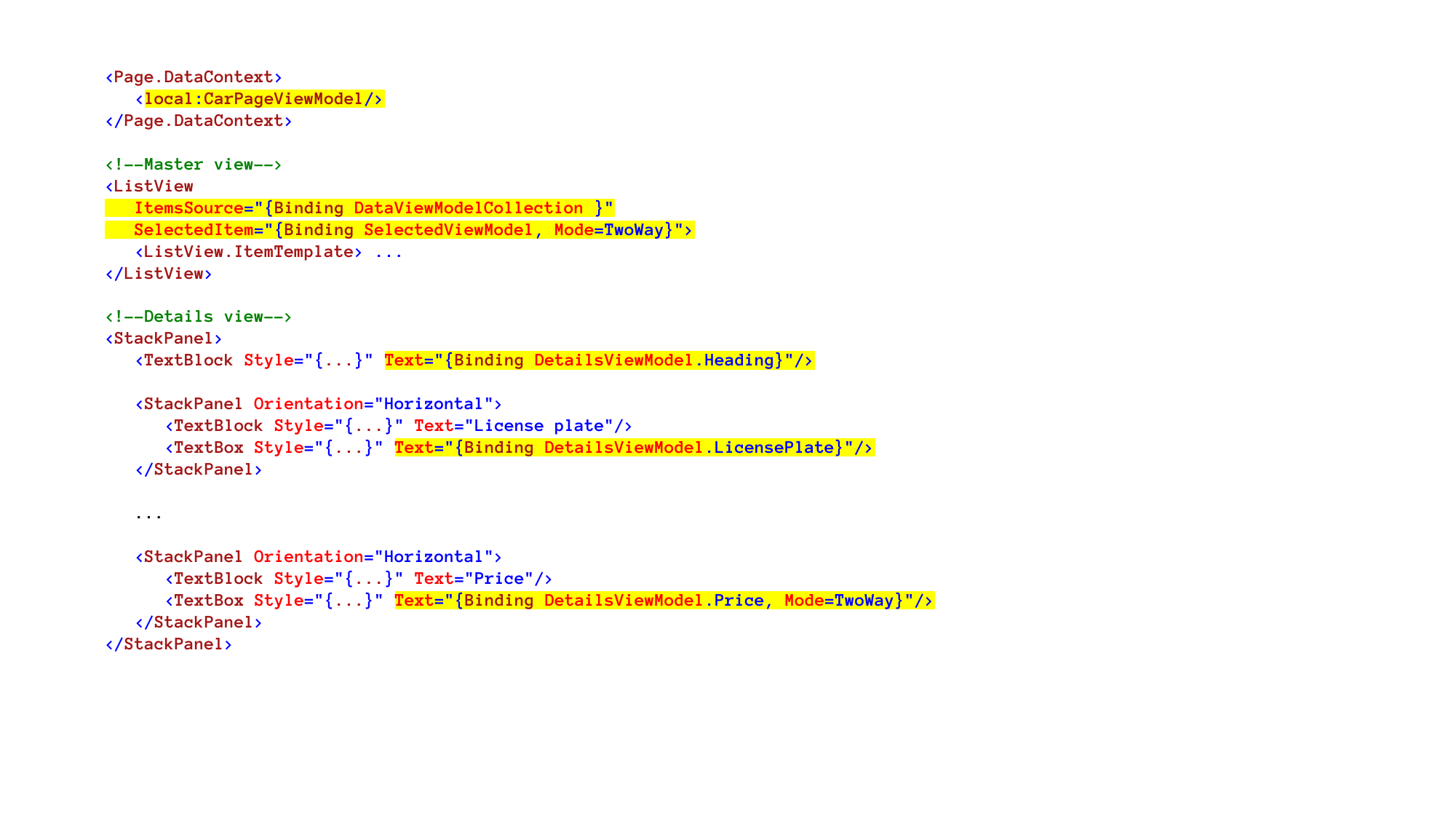

<Page.DataContext>
   <local:CarPageViewModel/>
</Page.DataContext>

<!--Master view-->
<ListView
   ItemsSource="{Binding DataViewModelCollection }"
   SelectedItem="{Binding SelectedViewModel, Mode=TwoWay}">
   <ListView.ItemTemplate> ...
</ListView>

<!--Details view-->
<StackPanel>
   <TextBlock Style="{...}" Text="{Binding DetailsViewModel.Heading}"/>

   <StackPanel Orientation="Horizontal">
      <TextBlock Style="{...}" Text="License plate"/>
      <TextBox Style="{...}" Text="{Binding DetailsViewModel.LicensePlate}"/>
   </StackPanel>

   ...

   <StackPanel Orientation="Horizontal">
      <TextBlock Style="{...}" Text="Price"/>
      <TextBox Style="{...}" Text="{Binding DetailsViewModel.Price, Mode=TwoWay}"/>
   </StackPanel>
</StackPanel>